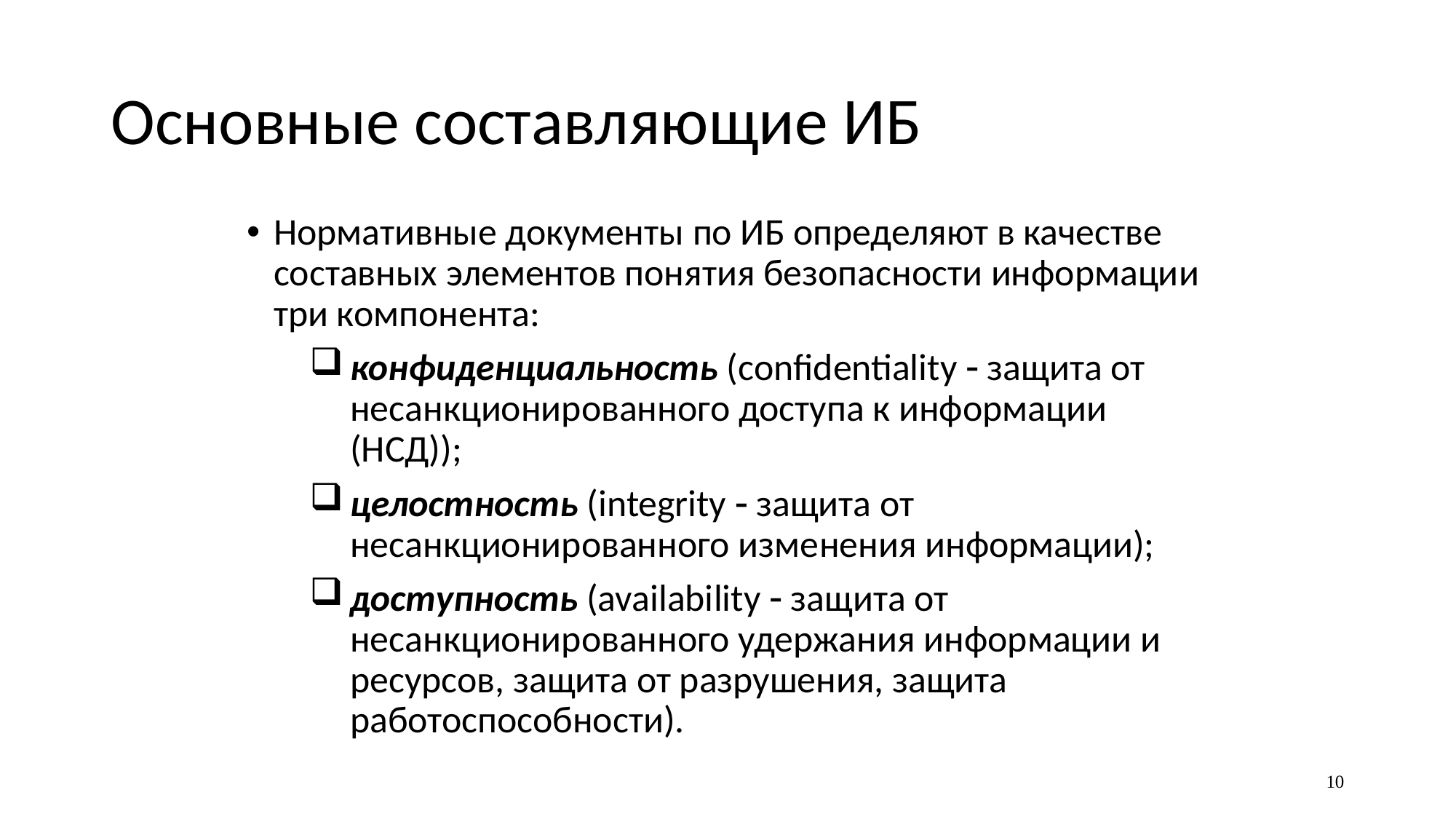

# Основные составляющие ИБ
Нормативные документы по ИБ определяют в качестве состав­ных элементов понятия безопасности информации три компо­нента:
конфиденциальность (confidentiality − защита от несанкционирован­ного доступа к информации (НСД));
целостность (integrity − защита от несанкционированного изме­нения информации);
доступность (availability − защита от несанкционированного удер­жания информации и ресурсов, защита от разрушения, защита работоспособности).

10